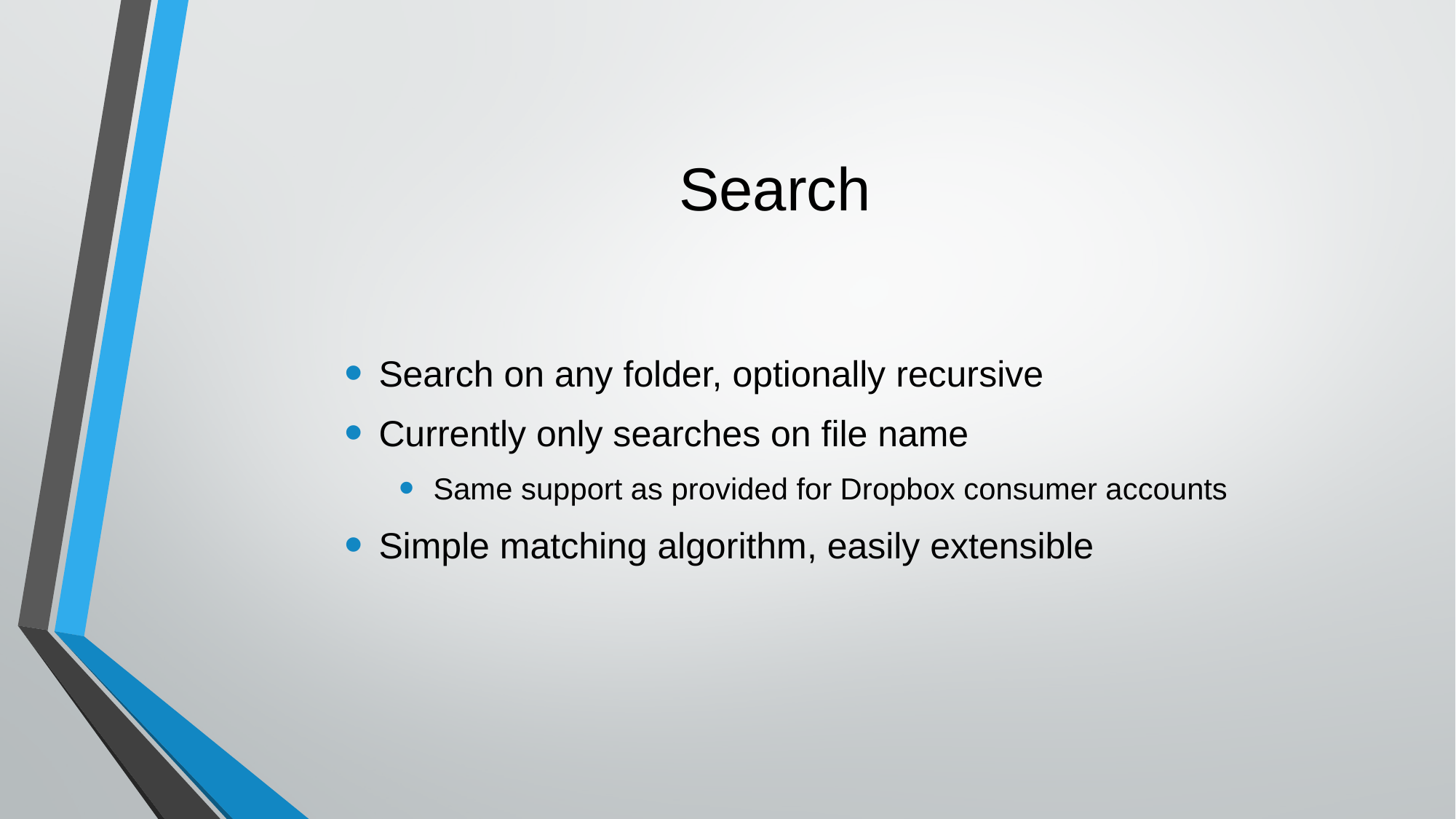

# Search
Search on any folder, optionally recursive
Currently only searches on file name
Same support as provided for Dropbox consumer accounts
Simple matching algorithm, easily extensible